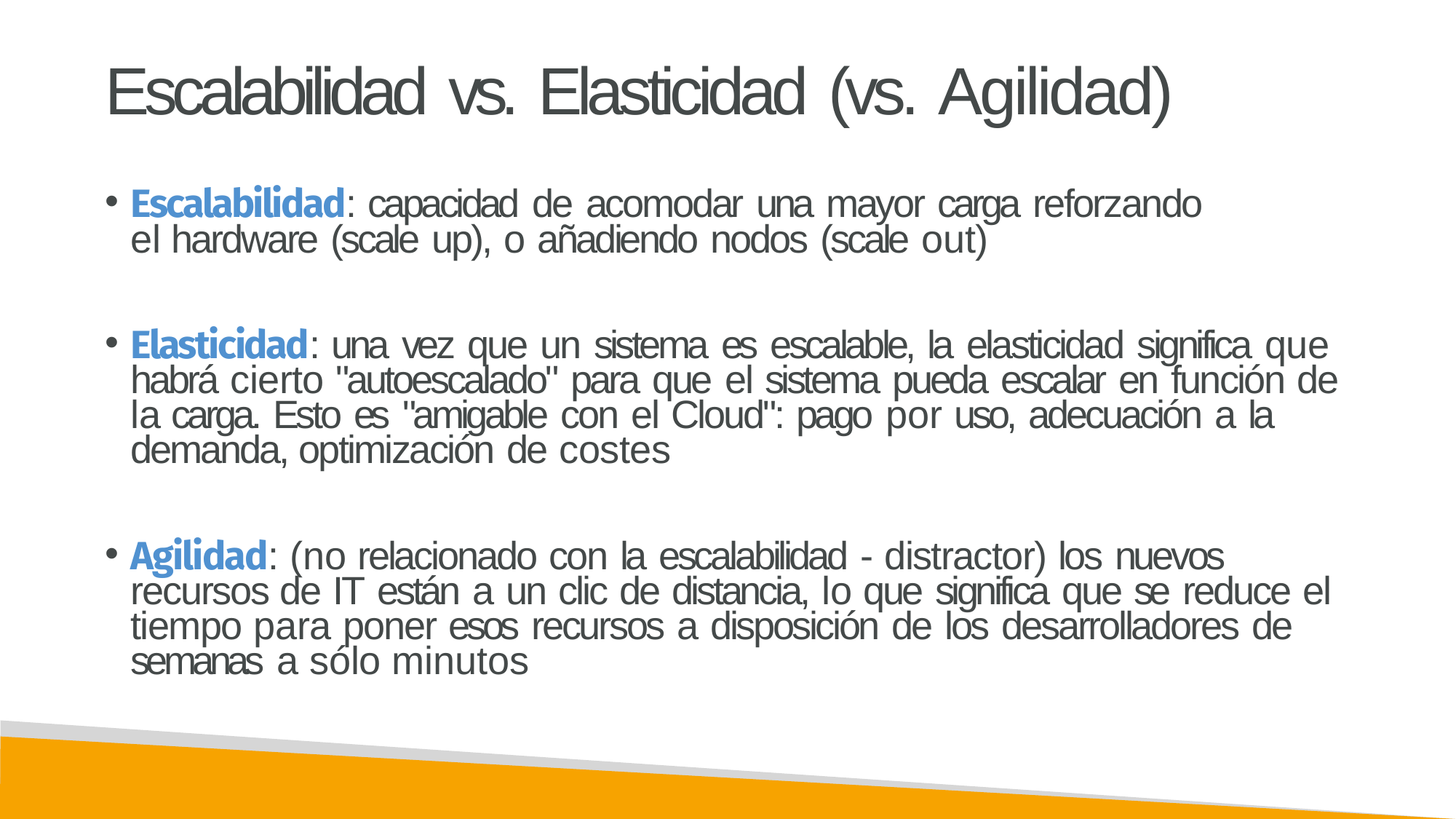

# Escalabilidad vs. Elasticidad (vs. Agilidad)
Escalabilidad: capacidad de acomodar una mayor carga reforzando el hardware (scale up), o añadiendo nodos (scale out)

Elasticidad: una vez que un sistema es escalable, la elasticidad significa que habrá cierto "autoescalado" para que el sistema pueda escalar en función de la carga. Esto es "amigable con el Cloud": pago por uso, adecuación a la demanda, optimización de costes

Agilidad: (no relacionado con la escalabilidad - distractor) los nuevos recursos de IT están a un clic de distancia, lo que significa que se reduce el tiempo para poner esos recursos a disposición de los desarrolladores de semanas a sólo minutos